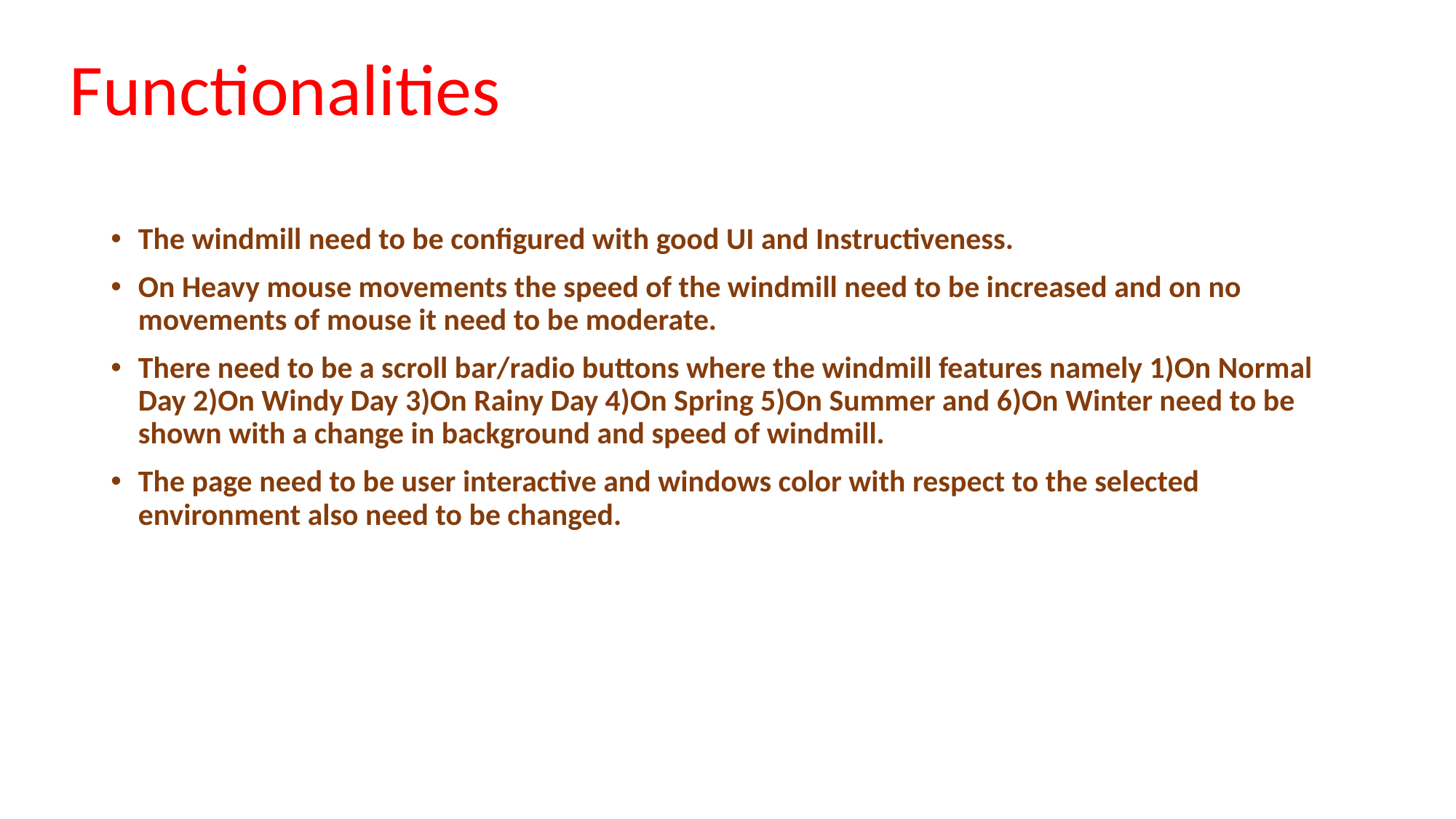

# Functionalities
The windmill need to be configured with good UI and Instructiveness.
On Heavy mouse movements the speed of the windmill need to be increased and on no movements of mouse it need to be moderate.
There need to be a scroll bar/radio buttons where the windmill features namely 1)On Normal Day 2)On Windy Day 3)On Rainy Day 4)On Spring 5)On Summer and 6)On Winter need to be shown with a change in background and speed of windmill.
The page need to be user interactive and windows color with respect to the selected environment also need to be changed.